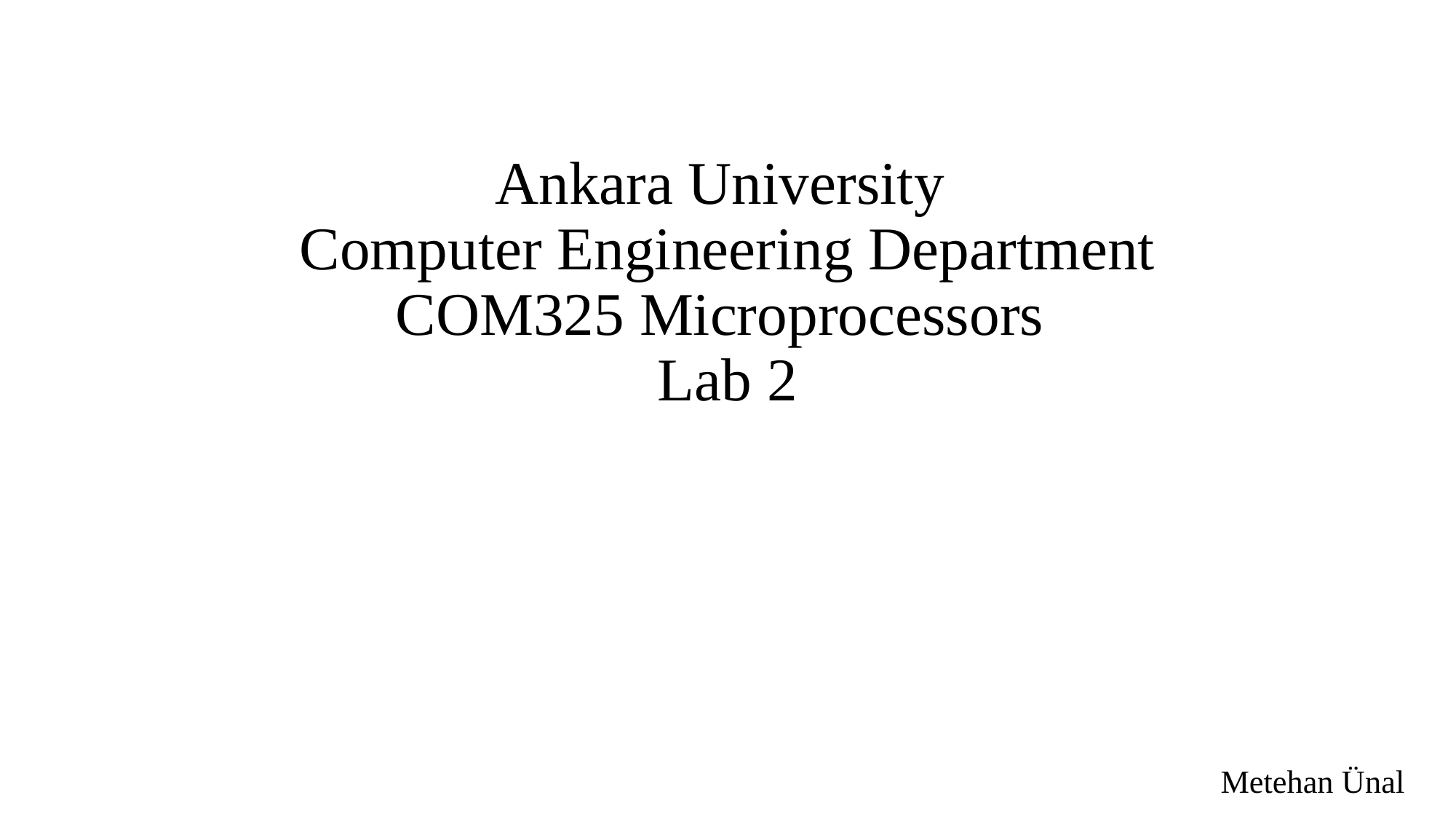

# Ankara University Computer Engineering Department COM325 Microprocessors Lab 2
Metehan Ünal